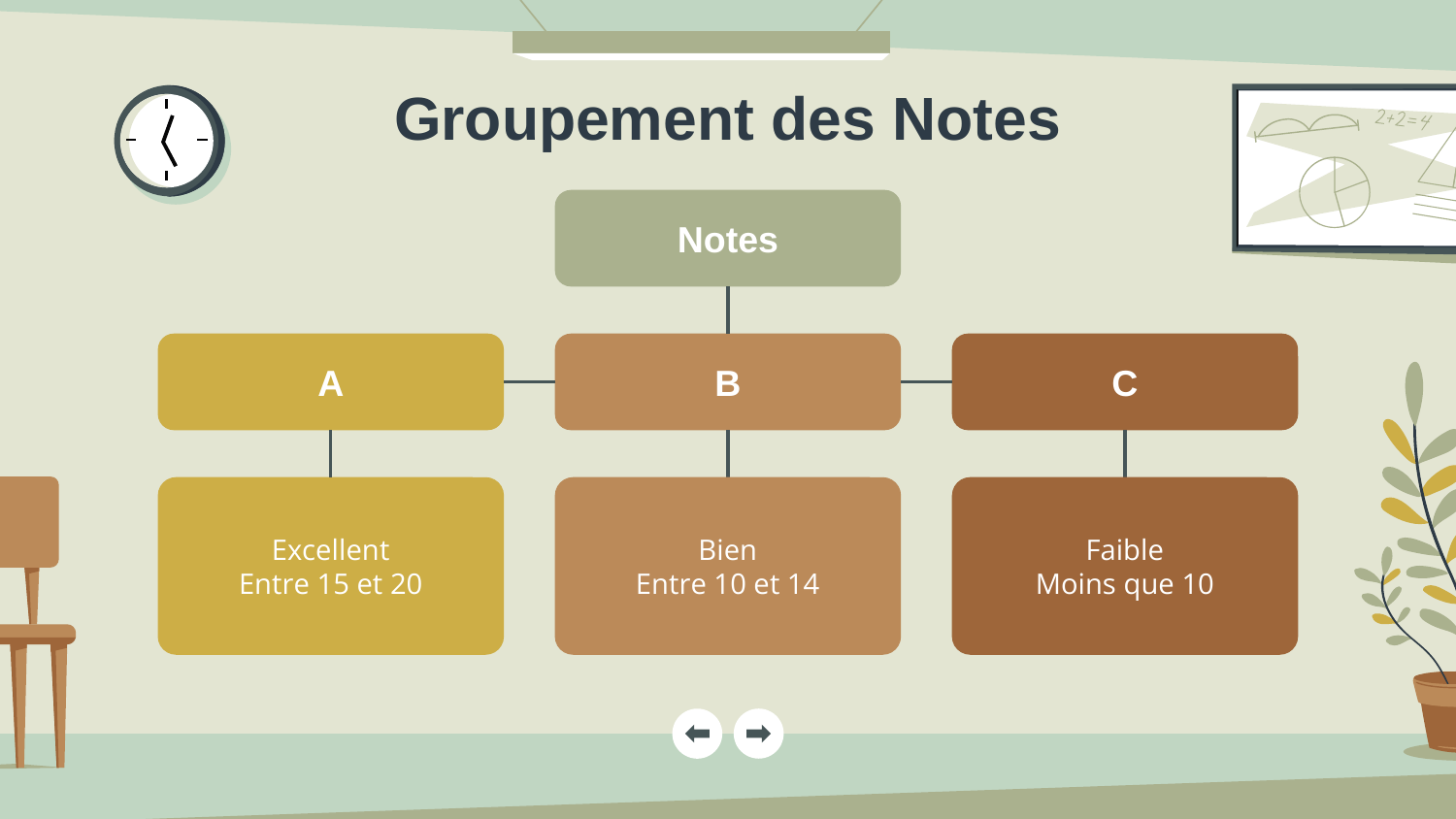

# Groupement des Notes

Notes
A
B
C
Excellent
Entre 15 et 20
Bien
Entre 10 et 14
Faible
Moins que 10